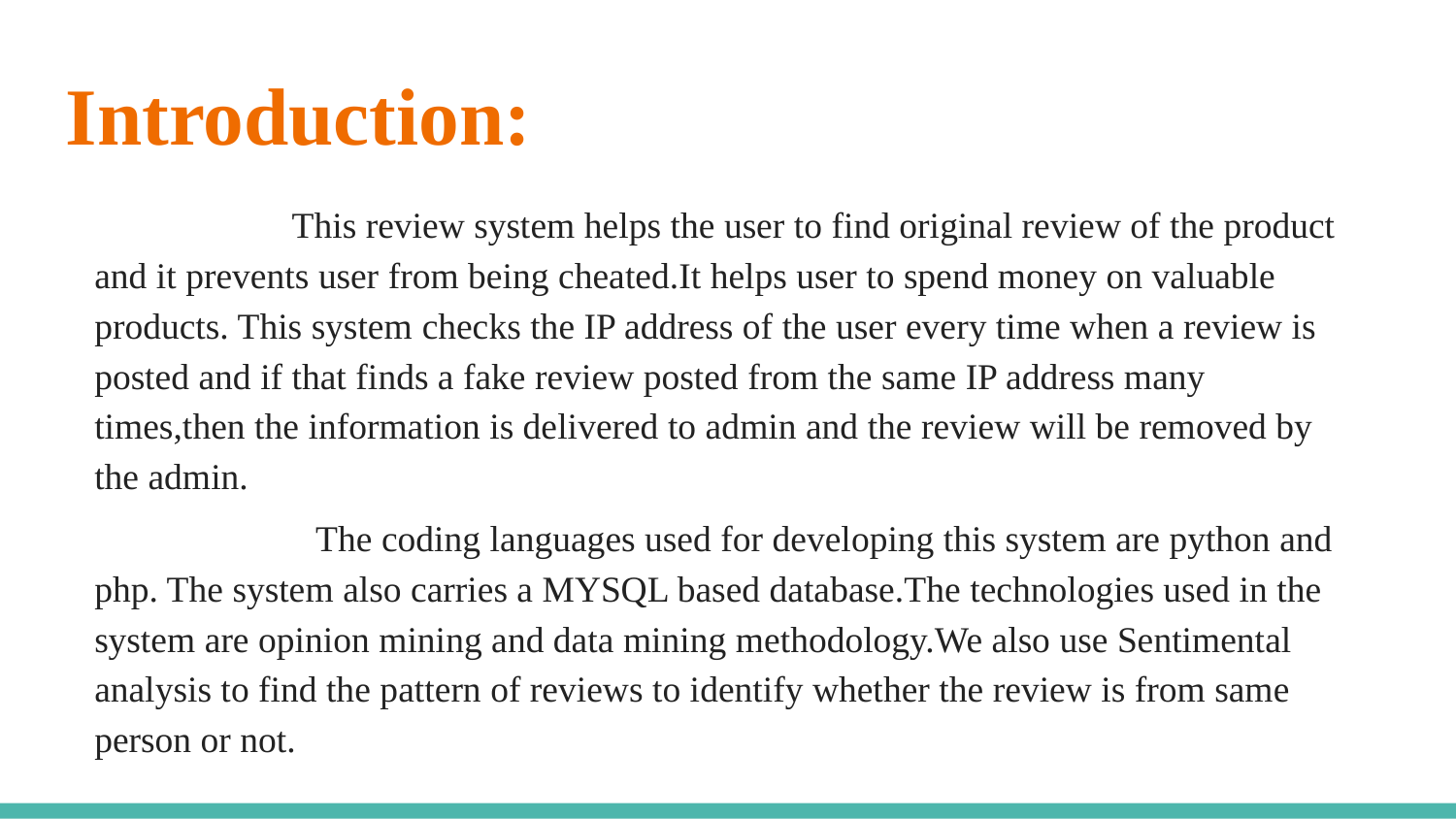

# Introduction:

                          This review system helps the user to find original review of the product and it prevents user from being cheated.It helps user to spend money on valuable products. This system checks the IP address of the user every time when a review is posted and if that finds a fake review posted from the same IP address many times,then the information is delivered to admin and the review will be removed by the admin.
                        The coding languages used for developing this system are python and php. The system also carries a MYSQL based database.The technologies used in the system are opinion mining and data mining methodology.We also use Sentimental analysis to find the pattern of reviews to identify whether the review is from same person or not.